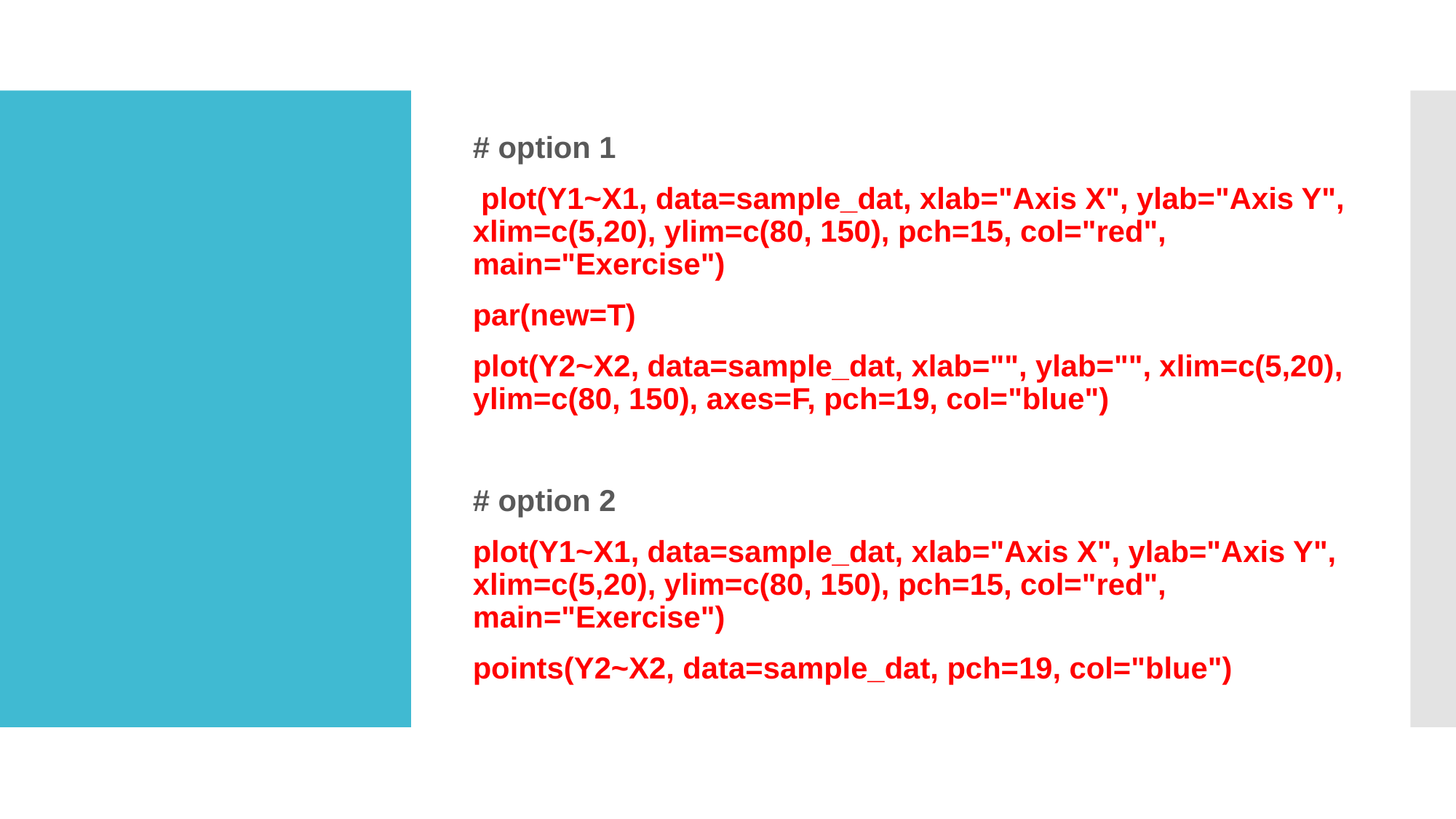

# option 1
 plot(Y1~X1, data=sample_dat, xlab="Axis X", ylab="Axis Y", xlim=c(5,20), ylim=c(80, 150), pch=15, col="red", main="Exercise")
par(new=T)
plot(Y2~X2, data=sample_dat, xlab="", ylab="", xlim=c(5,20), ylim=c(80, 150), axes=F, pch=19, col="blue")

# option 2
plot(Y1~X1, data=sample_dat, xlab="Axis X", ylab="Axis Y", xlim=c(5,20), ylim=c(80, 150), pch=15, col="red", main="Exercise")
points(Y2~X2, data=sample_dat, pch=19, col="blue")
#